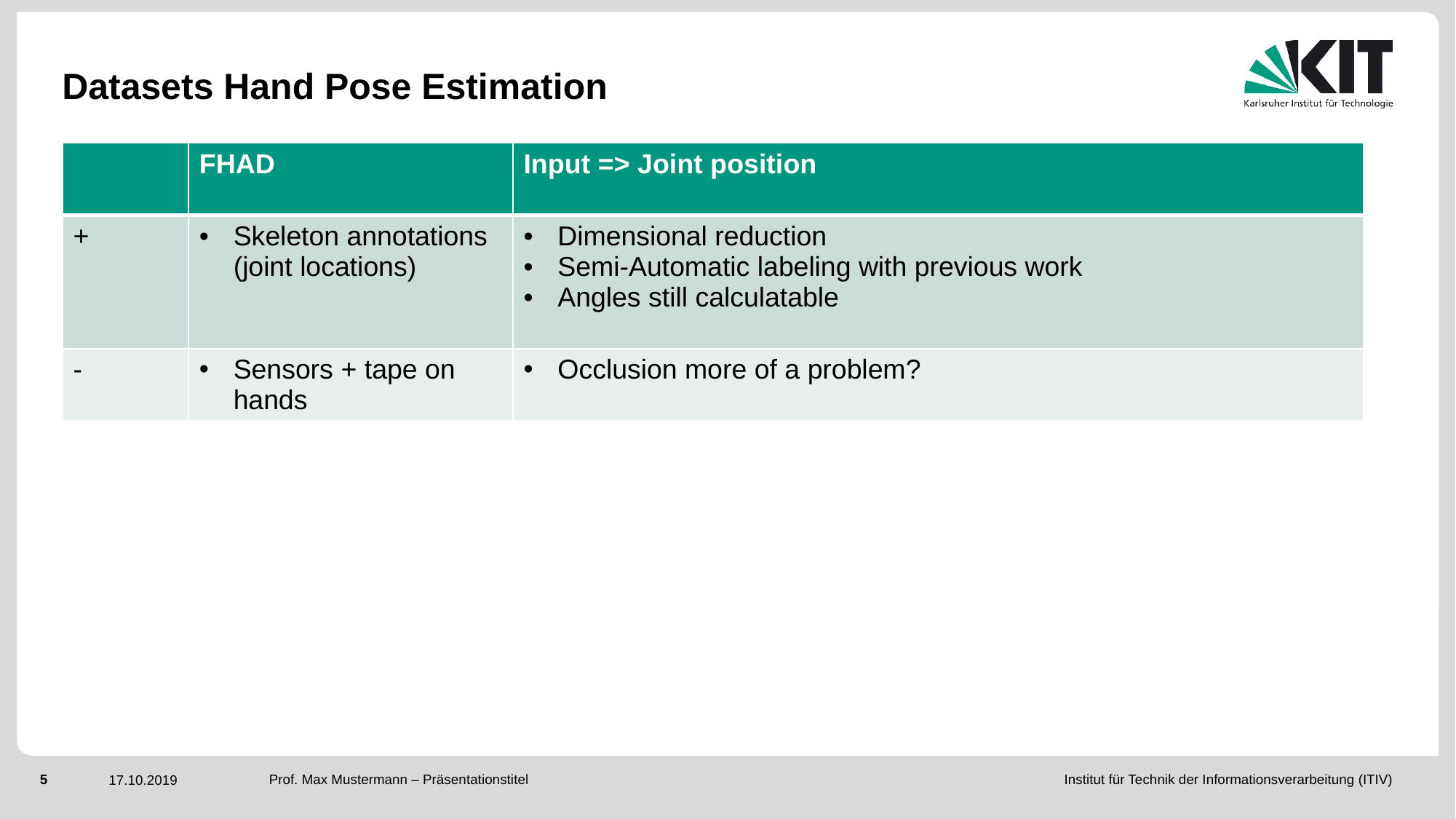

# Datasets Hand Pose Estimation
|  | FHAD | Input => Joint position |
| --- | --- | --- |
| + | Skeleton annotations (joint locations) | Dimensional reduction Semi-Automatic labeling with previous work Angles still calculatable |
| - | Sensors + tape on hands | Occlusion more of a problem? |
Prof. Max Mustermann – Präsentationstitel